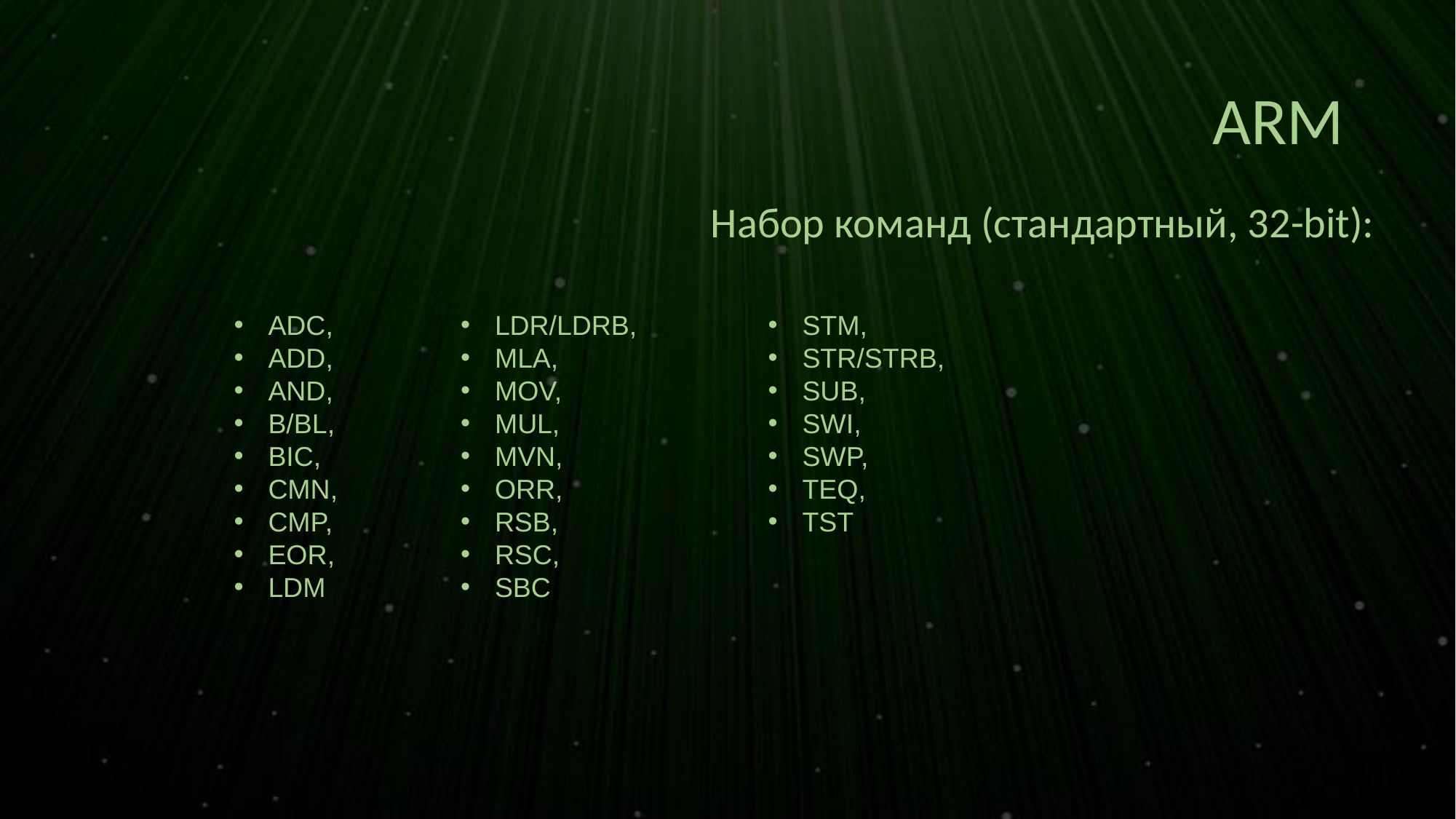

# ARM
Набор команд (стандартный, 32-bit):

LDR/LDRB,
MLA,
MOV,
MUL,
MVN,
ORR,
RSB,
RSC,
SBC
STM,
STR/STRB,
SUB,
SWI,
SWP,
TEQ,
TST
ADC,
ADD,
AND,
B/BL,
BIC,
CMN,
CMP,
EOR,
LDM